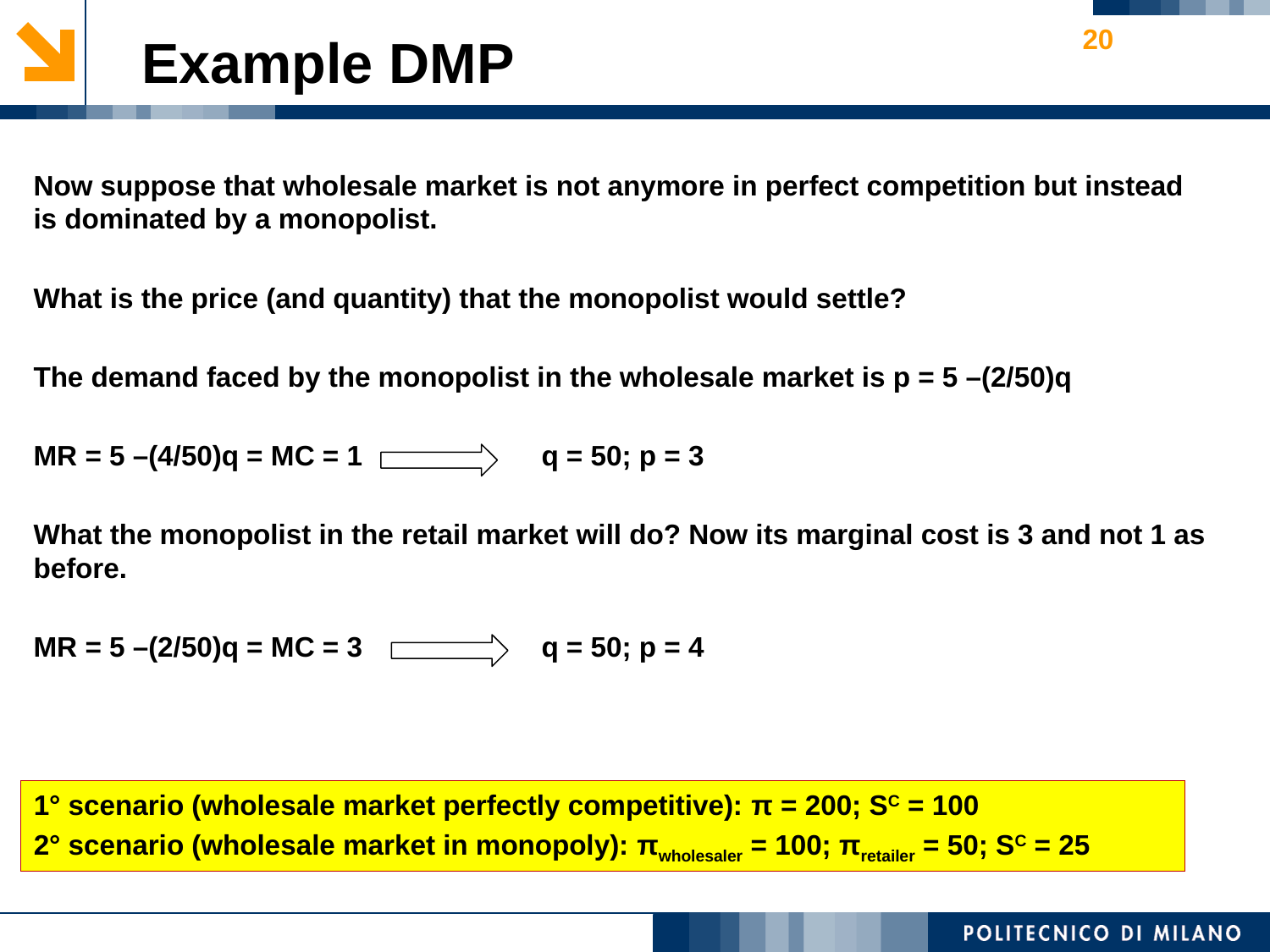

Example DMP
20
Now suppose that wholesale market is not anymore in perfect competition but instead is dominated by a monopolist.

What is the price (and quantity) that the monopolist would settle?

The demand faced by the monopolist in the wholesale market is p = 5 –(2/50)q

MR = 5 –(4/50)q = MC = 1 		q = 50; p = 3

What the monopolist in the retail market will do? Now its marginal cost is 3 and not 1 as before.

MR = 5 –(2/50)q = MC = 3 		q = 50; p = 4

1° scenario (wholesale market perfectly competitive): π = 200; SC = 100
2° scenario (wholesale market in monopoly): πwholesaler = 100; πretailer = 50; SC = 25